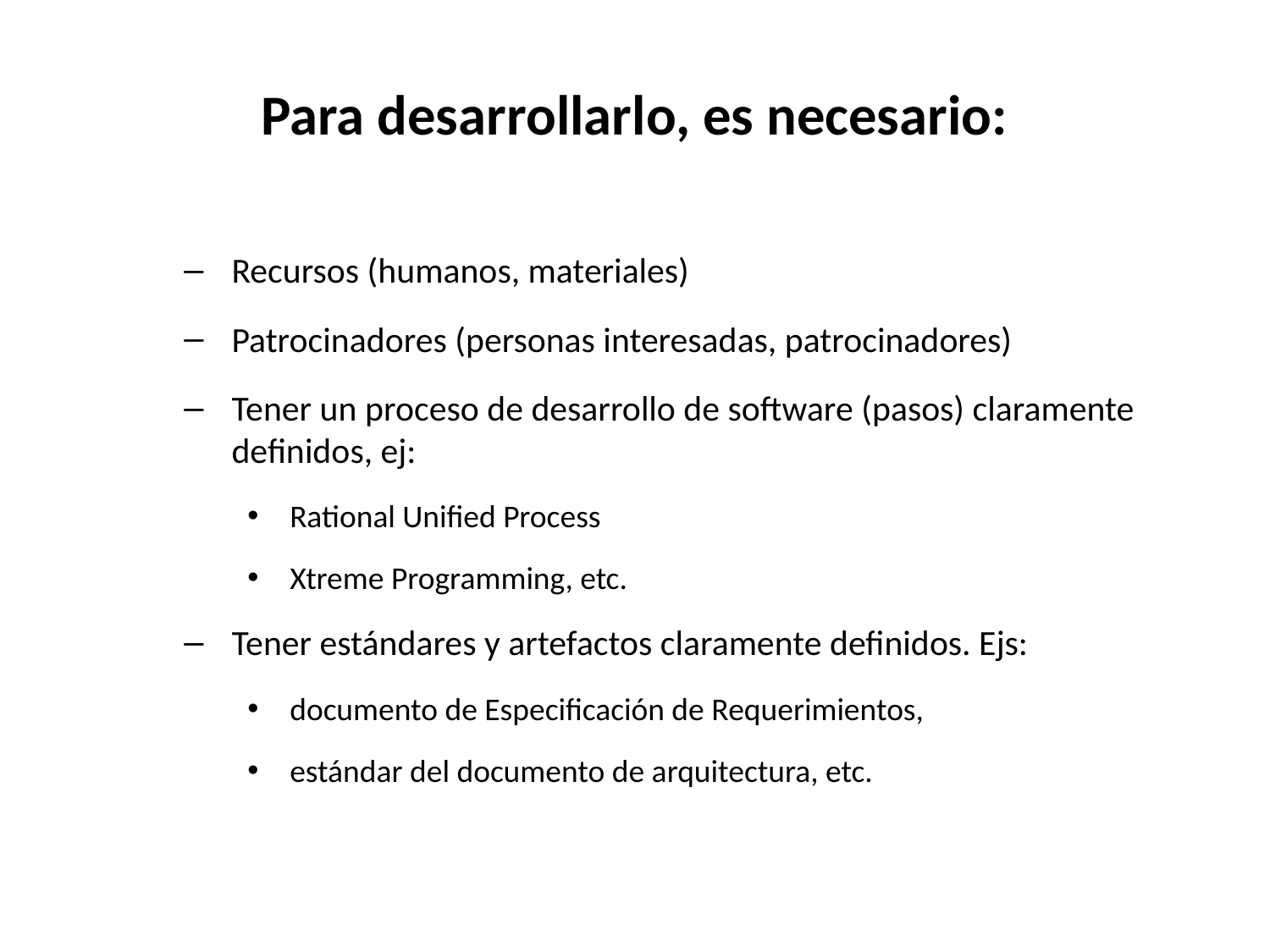

Para desarrollarlo, es necesario:

Recursos (humanos, materiales)
Patrocinadores (personas interesadas, patrocinadores)
Tener un proceso de desarrollo de software (pasos) claramente definidos, ej:
Rational Unified Process
Xtreme Programming, etc.
Tener estándares y artefactos claramente definidos. Ejs:
documento de Especificación de Requerimientos,
estándar del documento de arquitectura, etc.